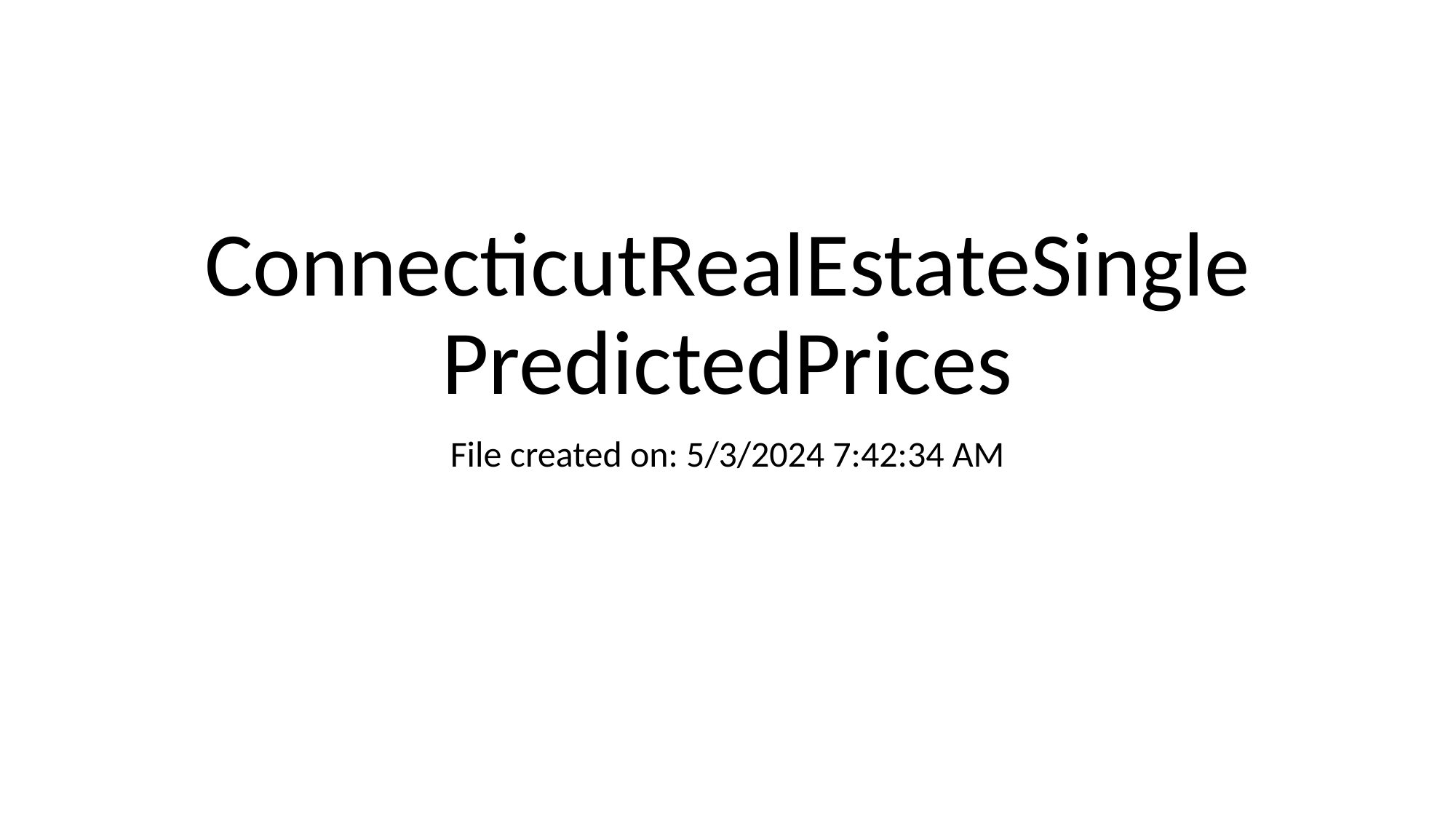

# ConnecticutRealEstateSinglePredictedPrices
File created on: 5/3/2024 7:42:34 AM